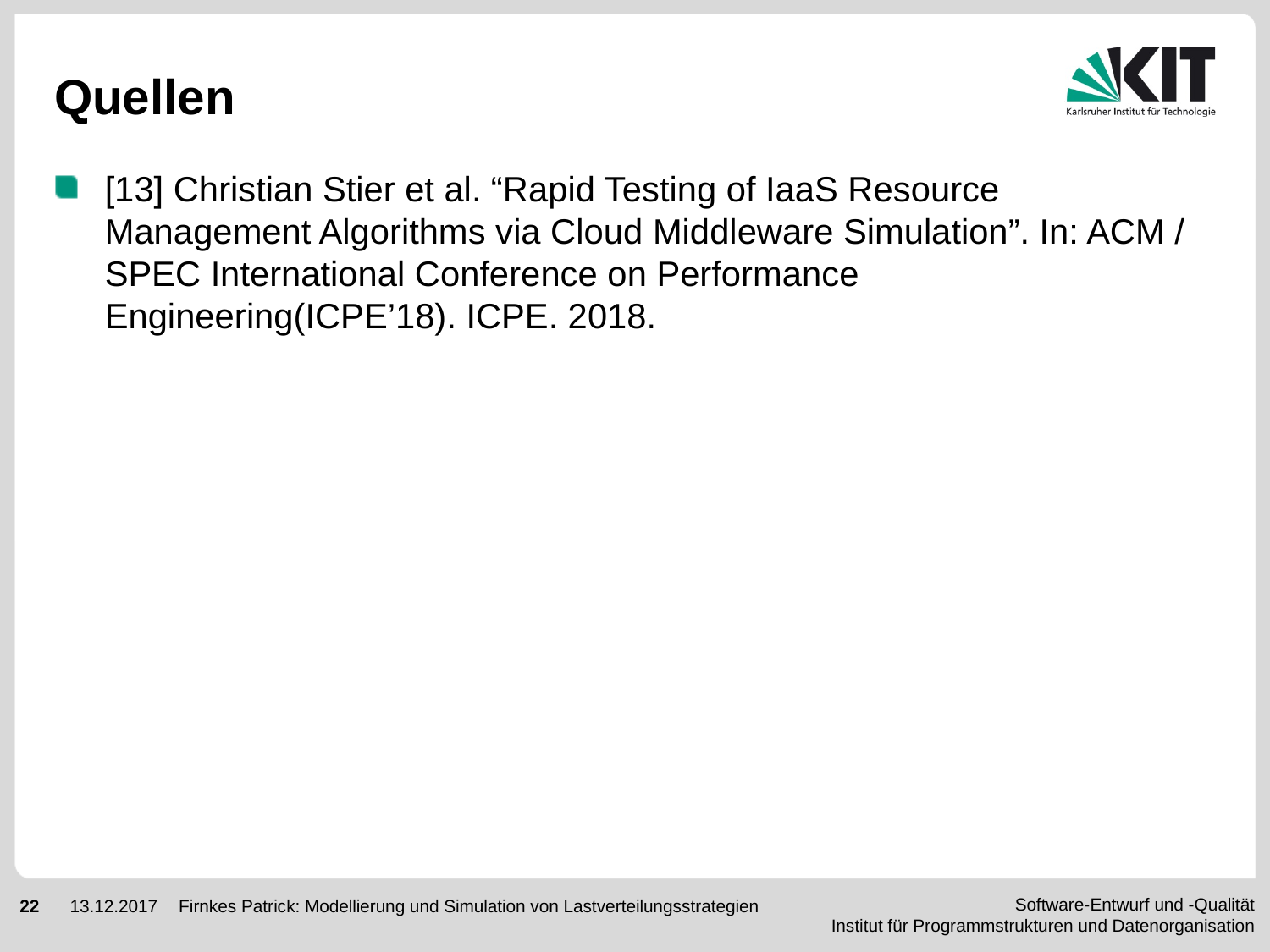

# Quellen
[13] Christian Stier et al. “Rapid Testing of IaaS Resource Management Algorithms via Cloud Middleware Simulation”. In: ACM / SPEC International Conference on Performance Engineering(ICPE’18). ICPE. 2018.
Firnkes Patrick: Modellierung und Simulation von Lastverteilungsstrategien